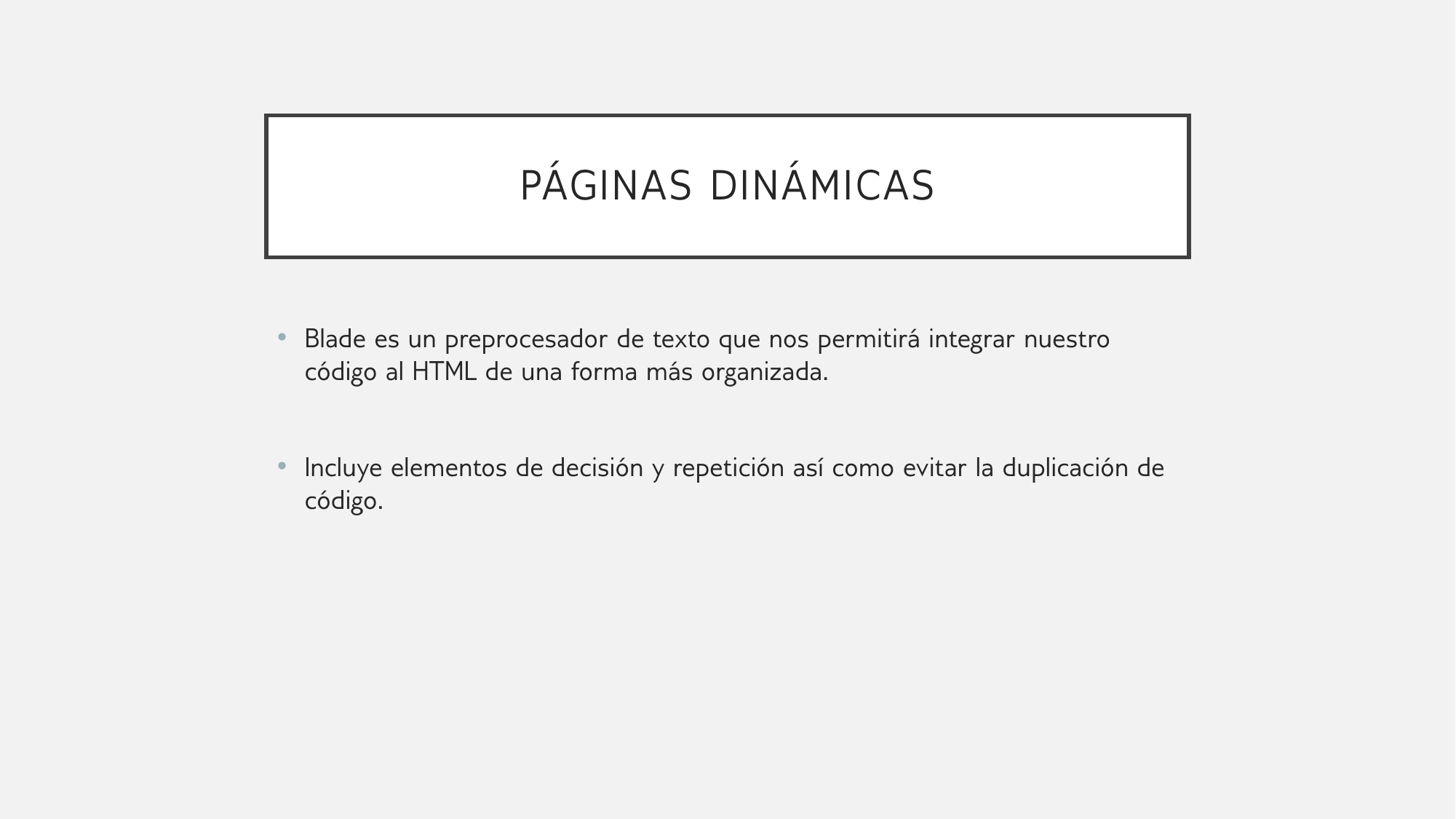

# Páginas dinámicas
Blade es un preprocesador de texto que nos permitirá integrar nuestro código al HTML de una forma más organizada.

Incluye elementos de decisión y repetición así como evitar la duplicación de código.